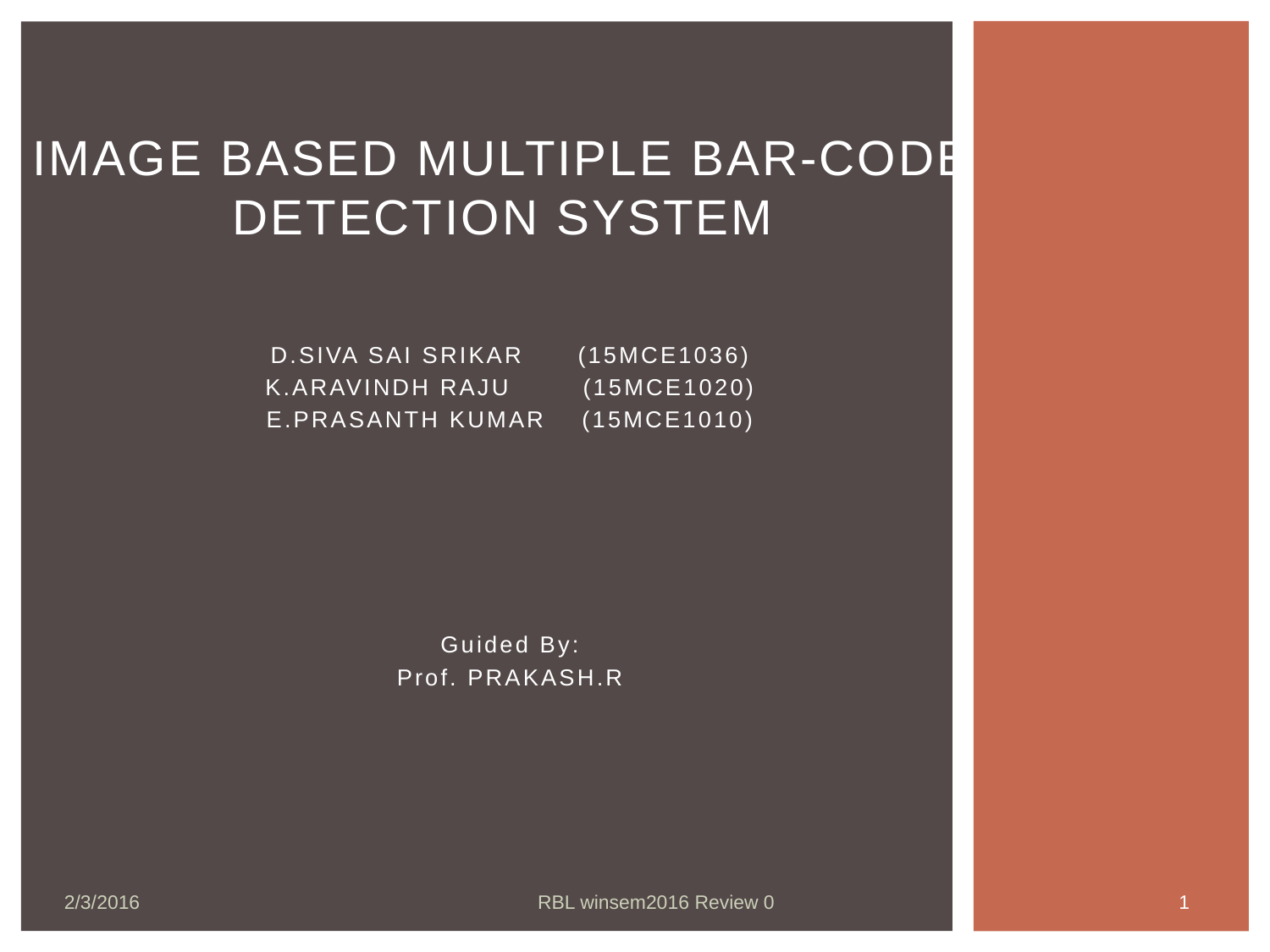

# IMAGE BASED MULTIPLE BAR-CODE DETECTION SYSTEM
D.SIVA SAI SRIKAR      (15MCE1036)
K.ARAVINDH RAJU        (15MCE1020)
E.PRASANTH KUMAR    (15MCE1010)

Guided By:
Prof. PRAKASH.R
1
2/3/2016
RBL winsem2016 Review 0